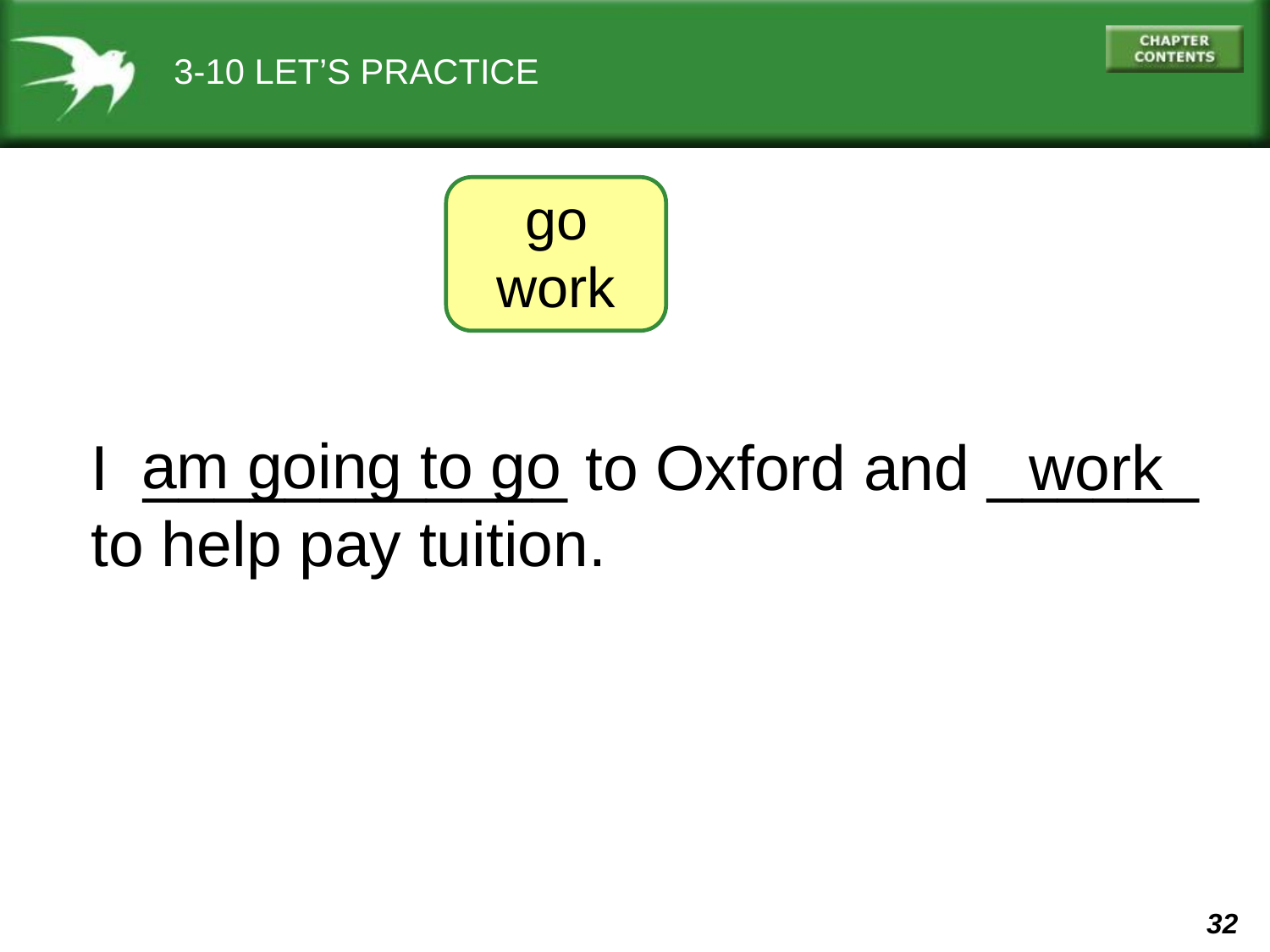

3-10 LET’S PRACTICE

go
work

am going to go
I  ____________ to Oxford and ______ to help pay tuition.
work